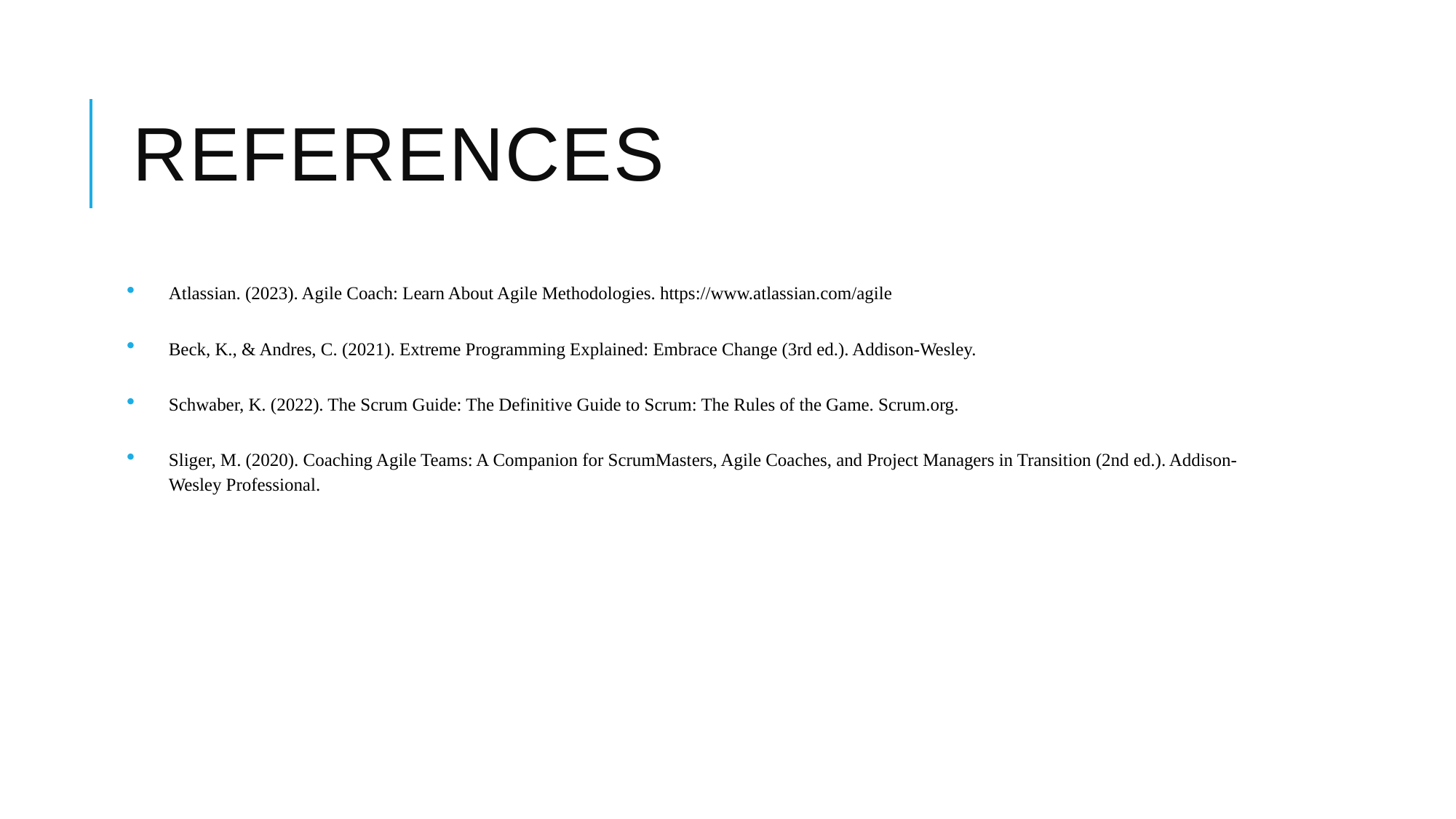

# references
Atlassian. (2023). Agile Coach: Learn About Agile Methodologies. https://www.atlassian.com/agile
Beck, K., & Andres, C. (2021). Extreme Programming Explained: Embrace Change (3rd ed.). Addison-Wesley.
Schwaber, K. (2022). The Scrum Guide: The Definitive Guide to Scrum: The Rules of the Game. Scrum.org.
Sliger, M. (2020). Coaching Agile Teams: A Companion for ScrumMasters, Agile Coaches, and Project Managers in Transition (2nd ed.). Addison-Wesley Professional.